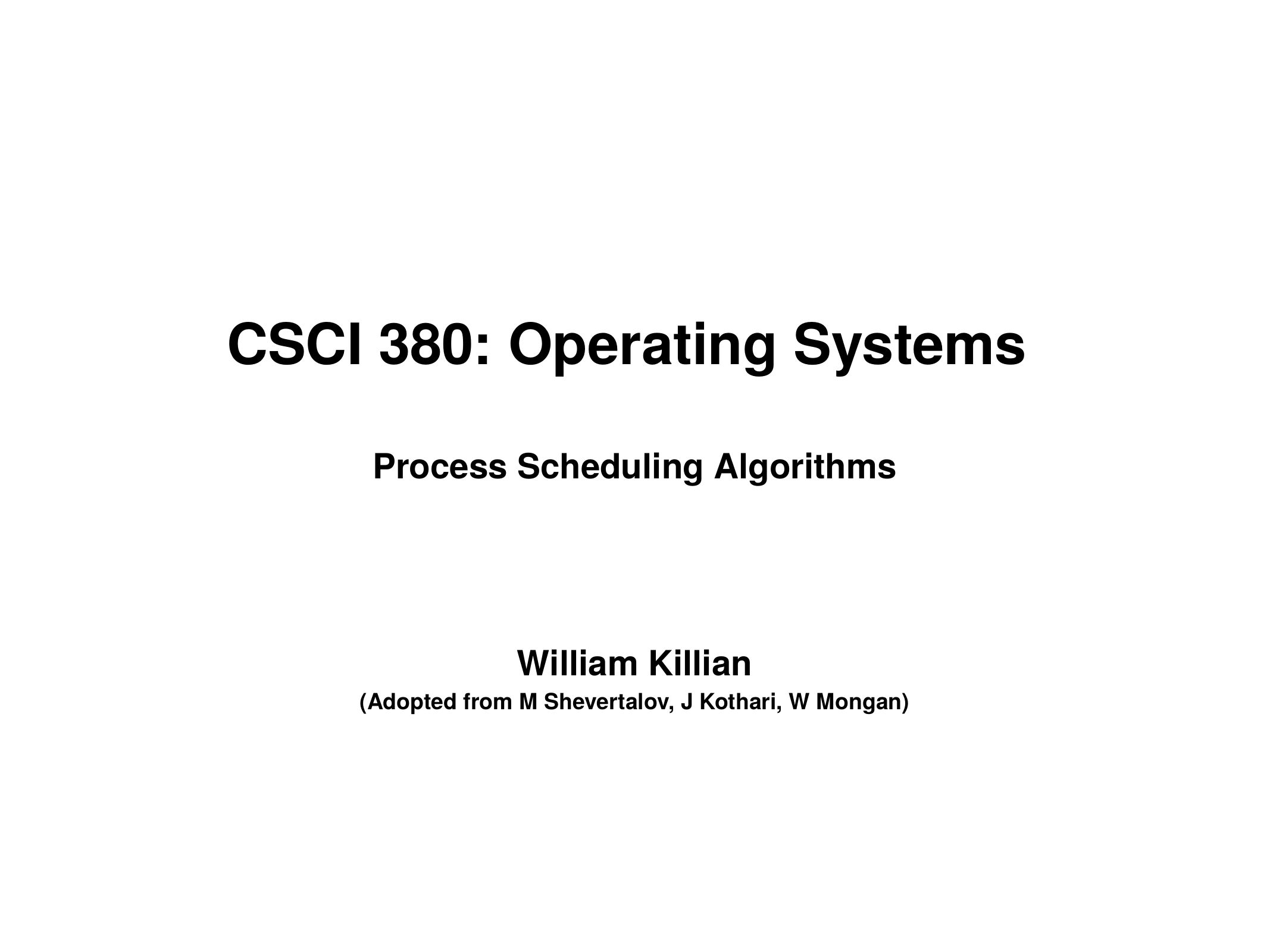

# CSCI 380: Operating Systems Process Scheduling Algorithms
William Killian
(Adopted from M Shevertalov, J Kothari, W Mongan)